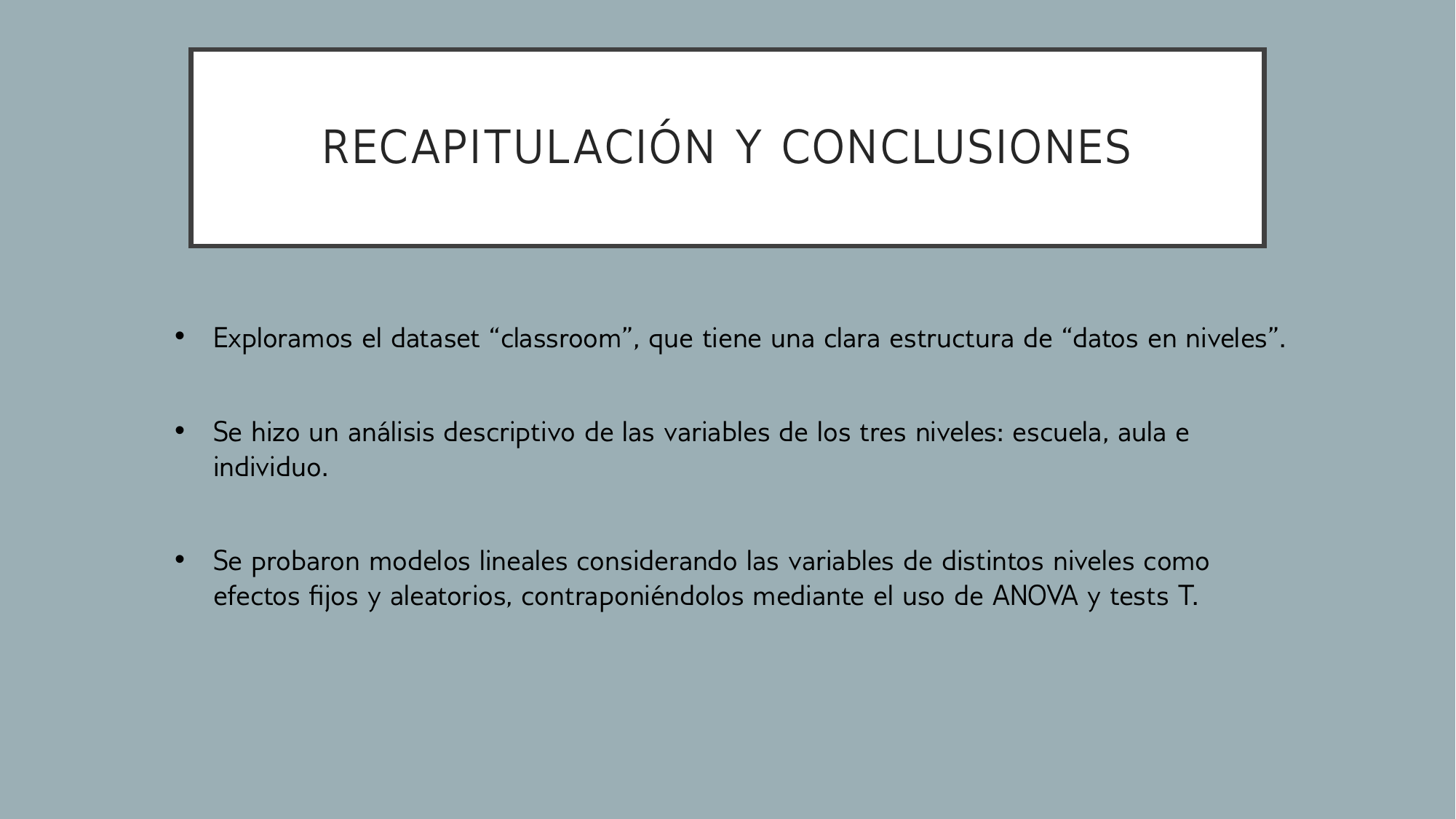

# Recapitulación y conclusiones
Exploramos el dataset “classroom”, que tiene una clara estructura de “datos en niveles”.

Se hizo un análisis descriptivo de las variables de los tres niveles: escuela, aula e individuo.

Se probaron modelos lineales considerando las variables de distintos niveles como efectos fijos y aleatorios, contraponiéndolos mediante el uso de ANOVA y tests T.